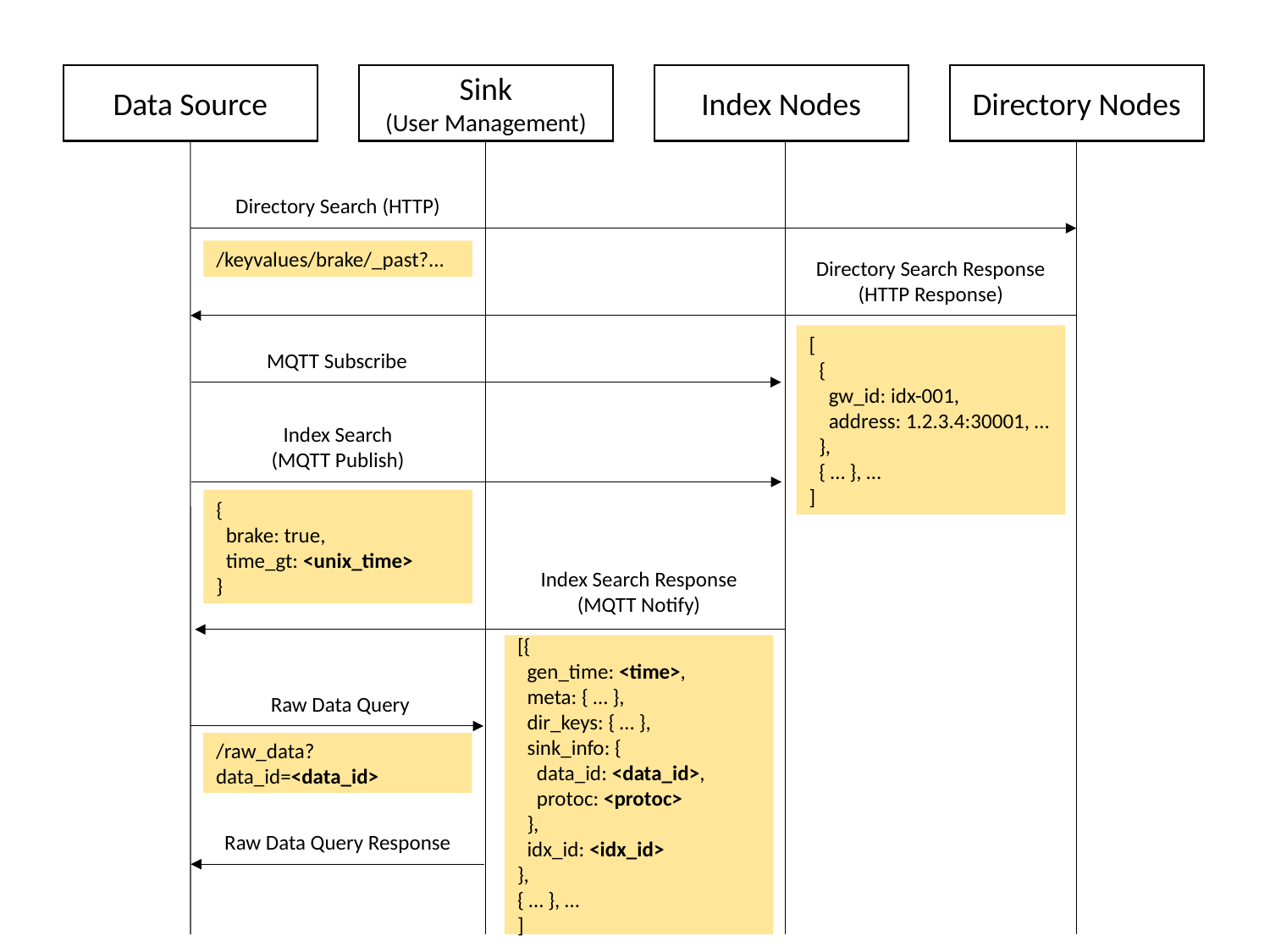

Data Source
Sink
(User Management)
Index Nodes
Directory Nodes
Directory Search (HTTP)
/keyvalues/brake/_past?...
Directory Search Response
(HTTP Response)
[
  {
    gw_id: idx-001,
    address: 1.2.3.4:30001, …
  },
  { … }, …
]
MQTT Subscribe
Index Search
(MQTT Publish)
{
  brake: true,
  time_gt: <unix_time>
}
Index Search Response
(MQTT Notify)
[{
  gen_time: <time>,
  meta: { … },
  dir_keys: { … },
  sink_info: {
    data_id: <data_id>,
    protoc: <protoc>
  },
  idx_id: <idx_id>
},
{ … }, …
]
Raw Data Query
/raw_data?data_id=<data_id>
Raw Data Query Response